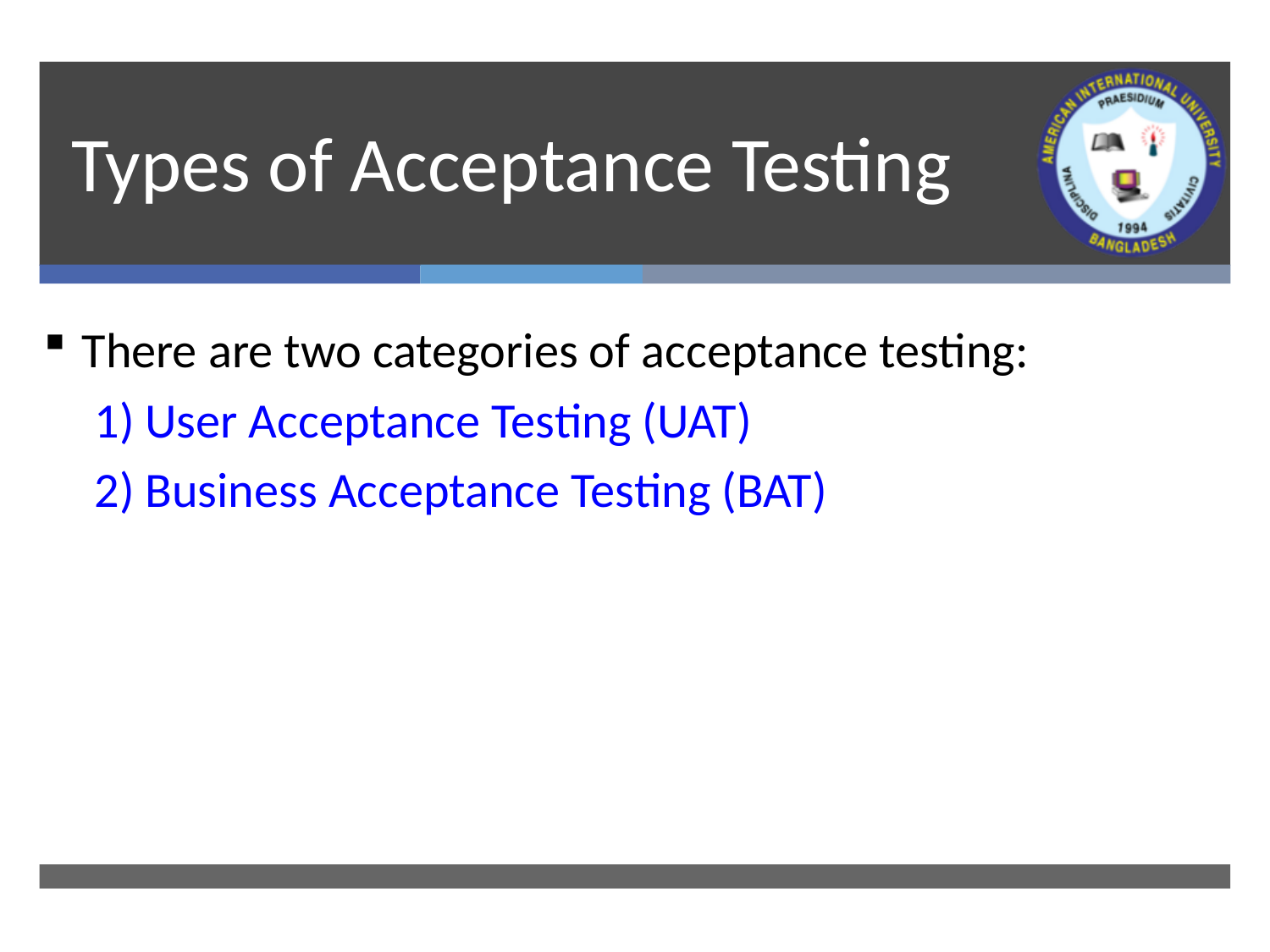

# Types of Acceptance Testing
There are two categories of acceptance testing:
User Acceptance Testing (UAT)
Business Acceptance Testing (BAT)